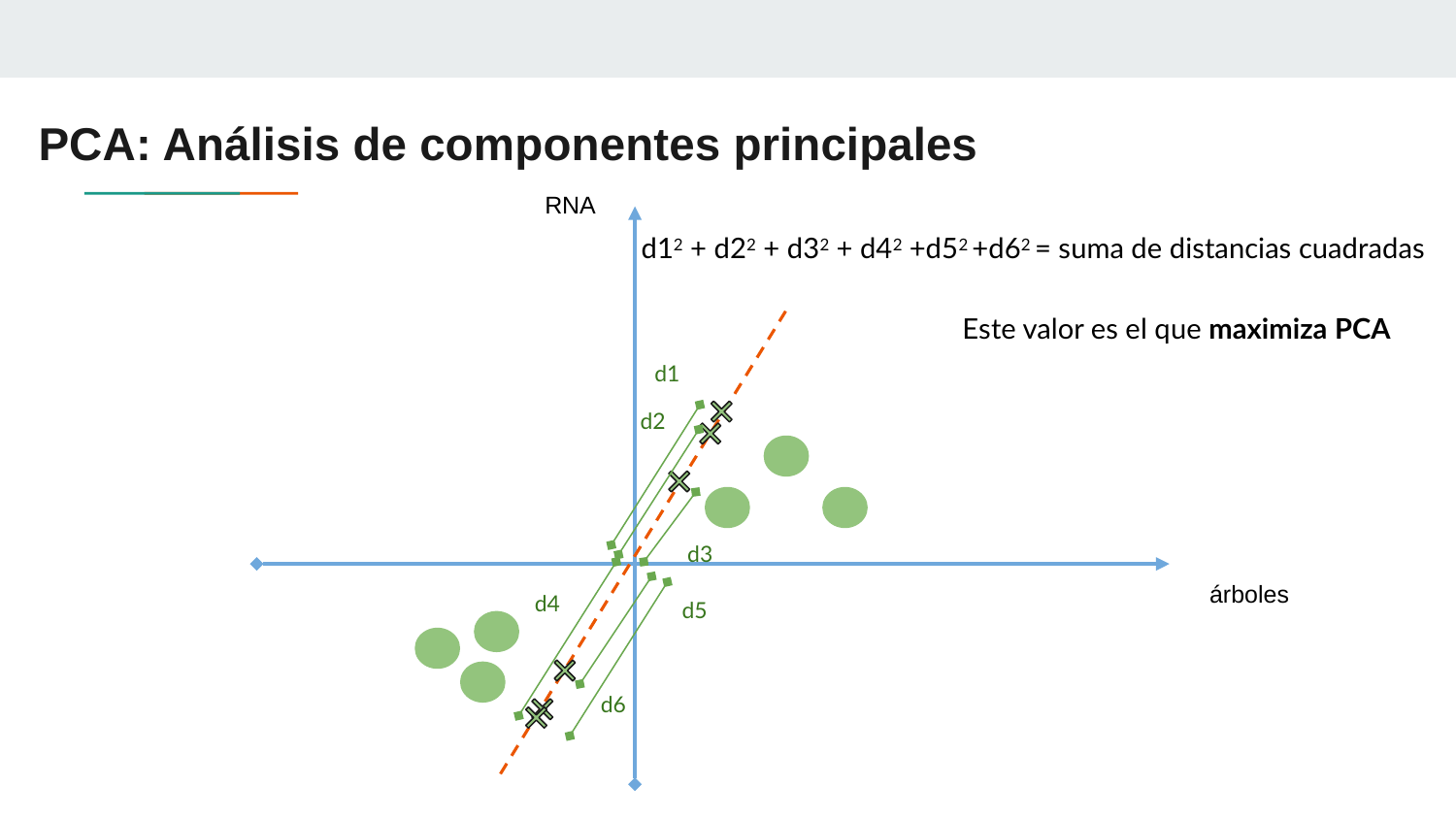

# PCA: Análisis de componentes principales
RNA
d12 + d22 + d32 + d42 +d52 +d62 = suma de distancias cuadradas
Este valor es el que maximiza PCA
d1

d2

d3
árboles
d4
d5

d6